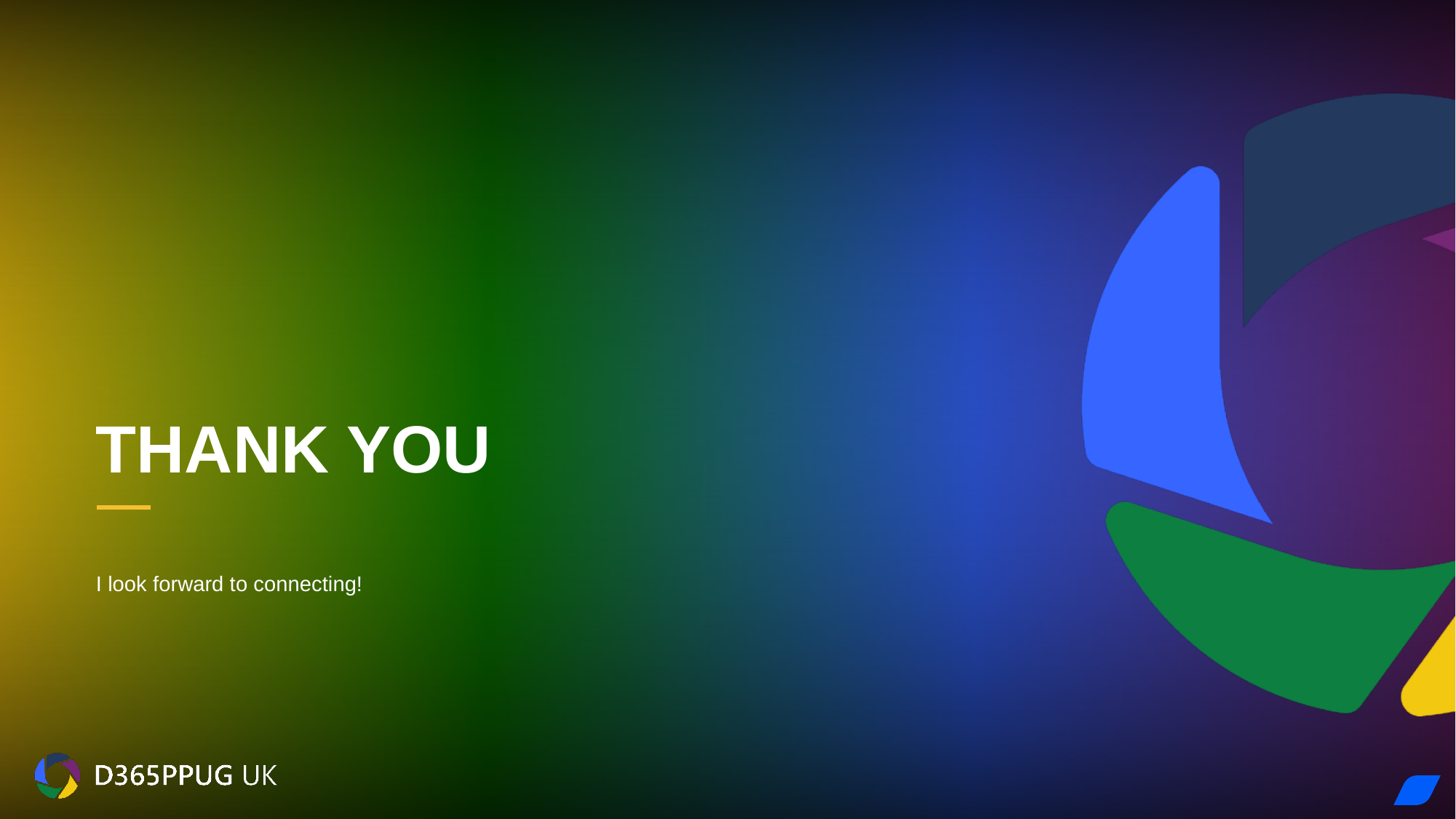

THANK YOU
I look forward to connecting!